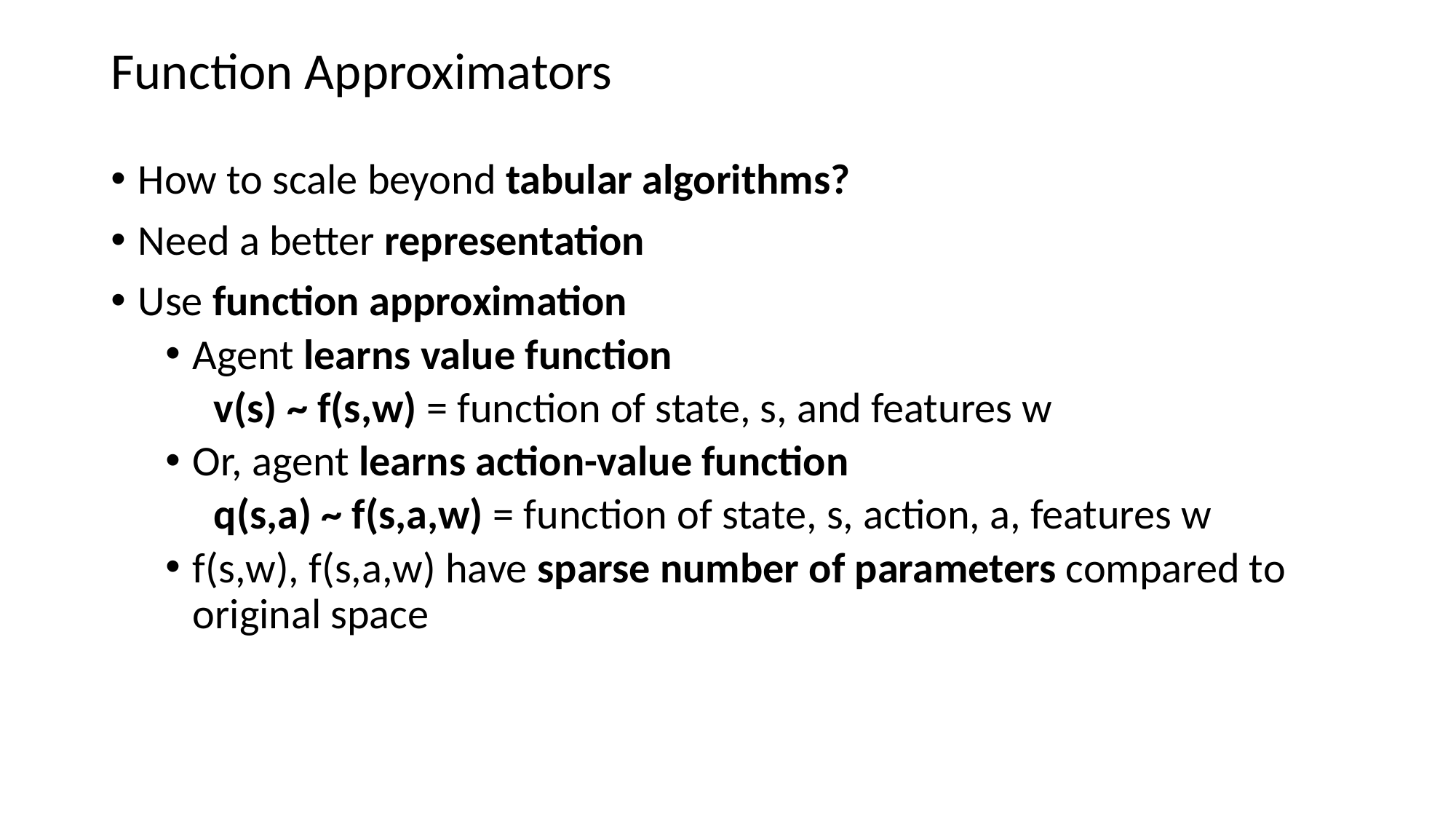

# Function Approximators
How to scale beyond tabular algorithms?
Need a better representation
Use function approximation
Agent learns value function
     v(s) ~ f(s,w) = function of state, s, and features w
Or, agent learns action-value function
     q(s,a) ~ f(s,a,w) = function of state, s, action, a, features w
f(s,w), f(s,a,w) have sparse number of parameters compared to original space